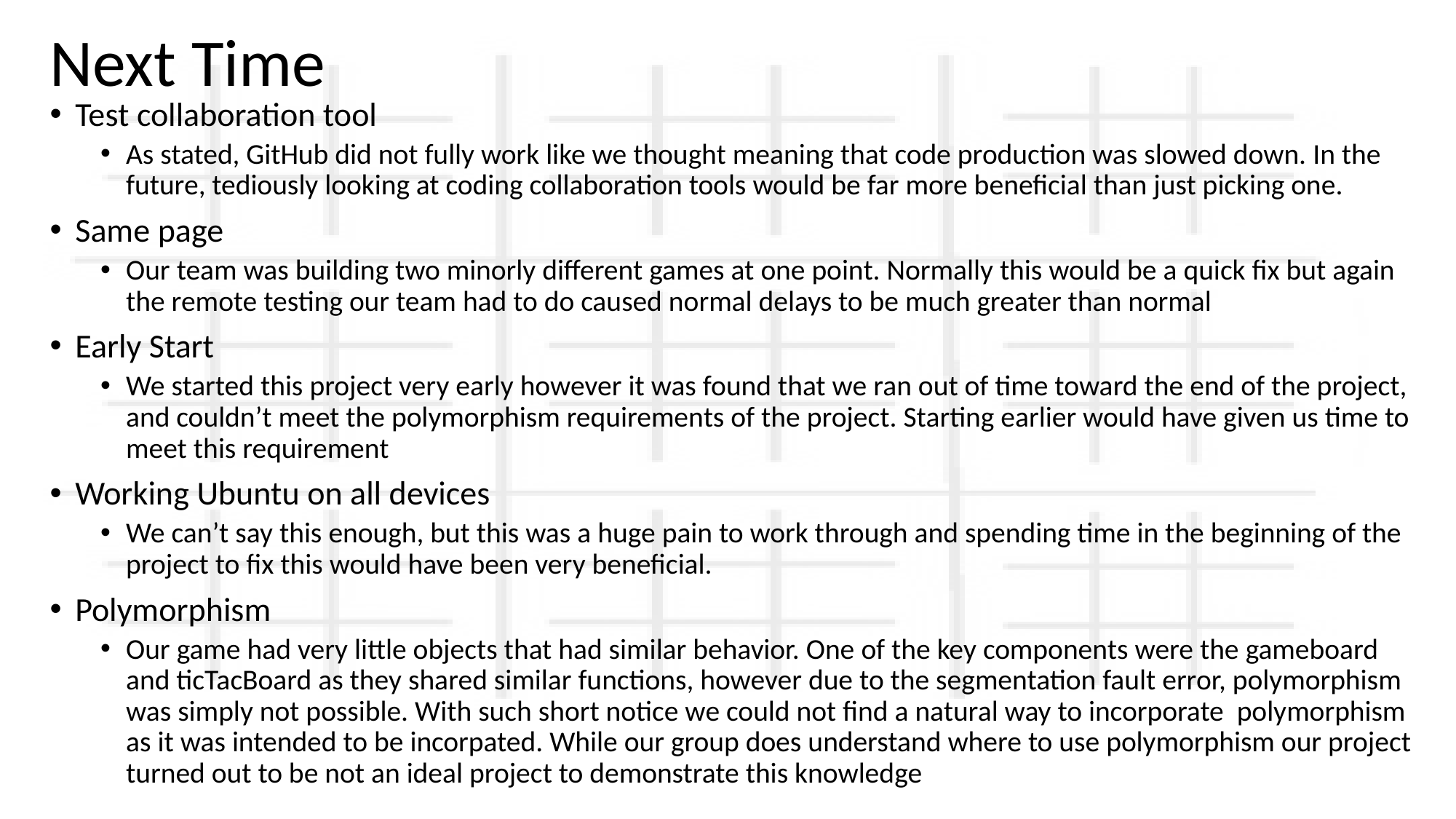

# Next Time
Test collaboration tool
As stated, GitHub did not fully work like we thought meaning that code production was slowed down. In the future, tediously looking at coding collaboration tools would be far more beneficial than just picking one.
Same page
Our team was building two minorly different games at one point. Normally this would be a quick fix but again the remote testing our team had to do caused normal delays to be much greater than normal
Early Start
We started this project very early however it was found that we ran out of time toward the end of the project, and couldn’t meet the polymorphism requirements of the project. Starting earlier would have given us time to meet this requirement
Working Ubuntu on all devices
We can’t say this enough, but this was a huge pain to work through and spending time in the beginning of the project to fix this would have been very beneficial.
Polymorphism
Our game had very little objects that had similar behavior. One of the key components were the gameboard and ticTacBoard as they shared similar functions, however due to the segmentation fault error, polymorphism was simply not possible. With such short notice we could not find a natural way to incorporate  polymorphism as it was intended to be incorpated. While our group does understand where to use polymorphism our project turned out to be not an ideal project to demonstrate this knowledge